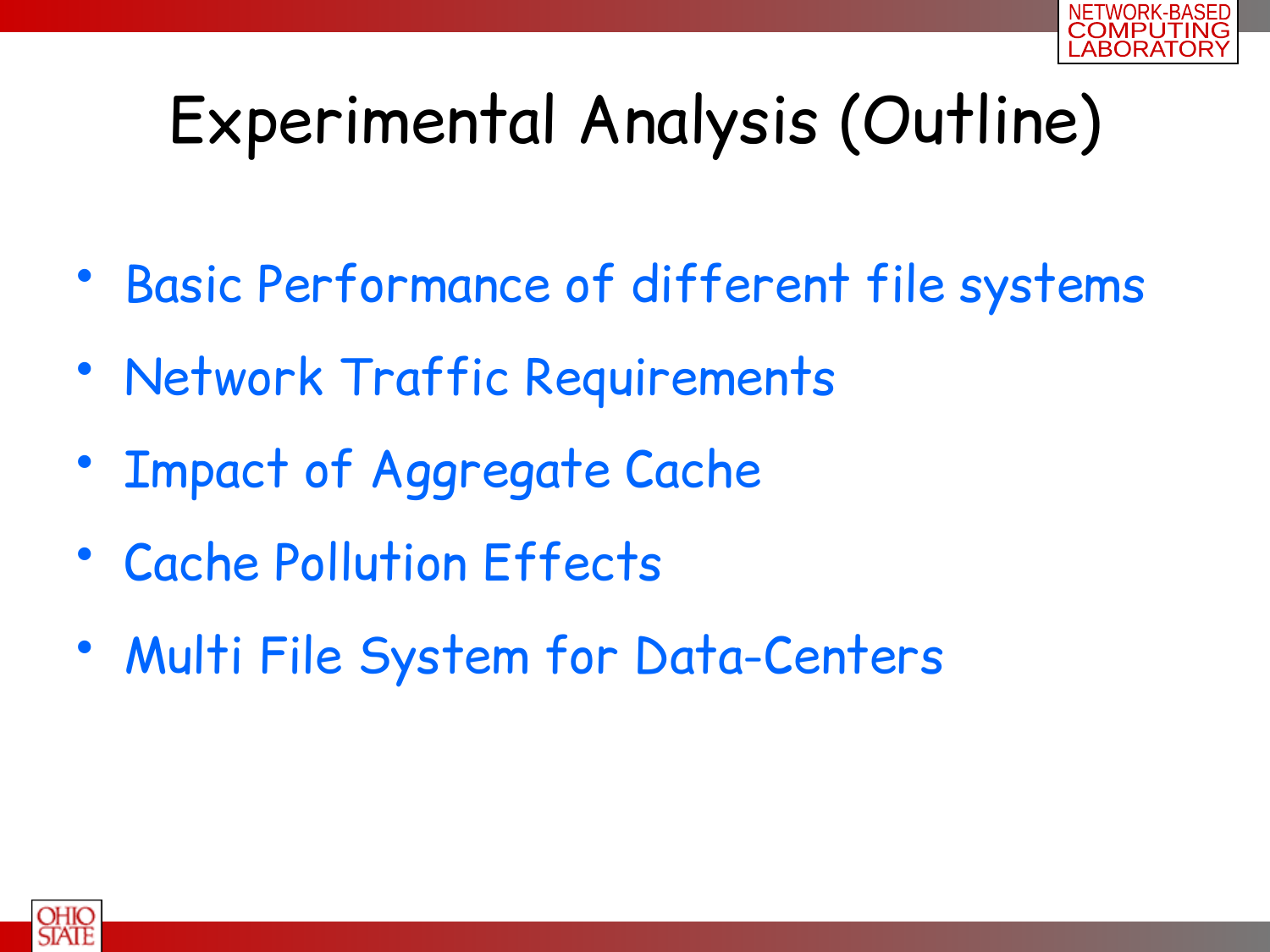

# Experimental Analysis (Outline)
Basic Performance of different file systems
Network Traffic Requirements
Impact of Aggregate Cache
Cache Pollution Effects
Multi File System for Data-Centers